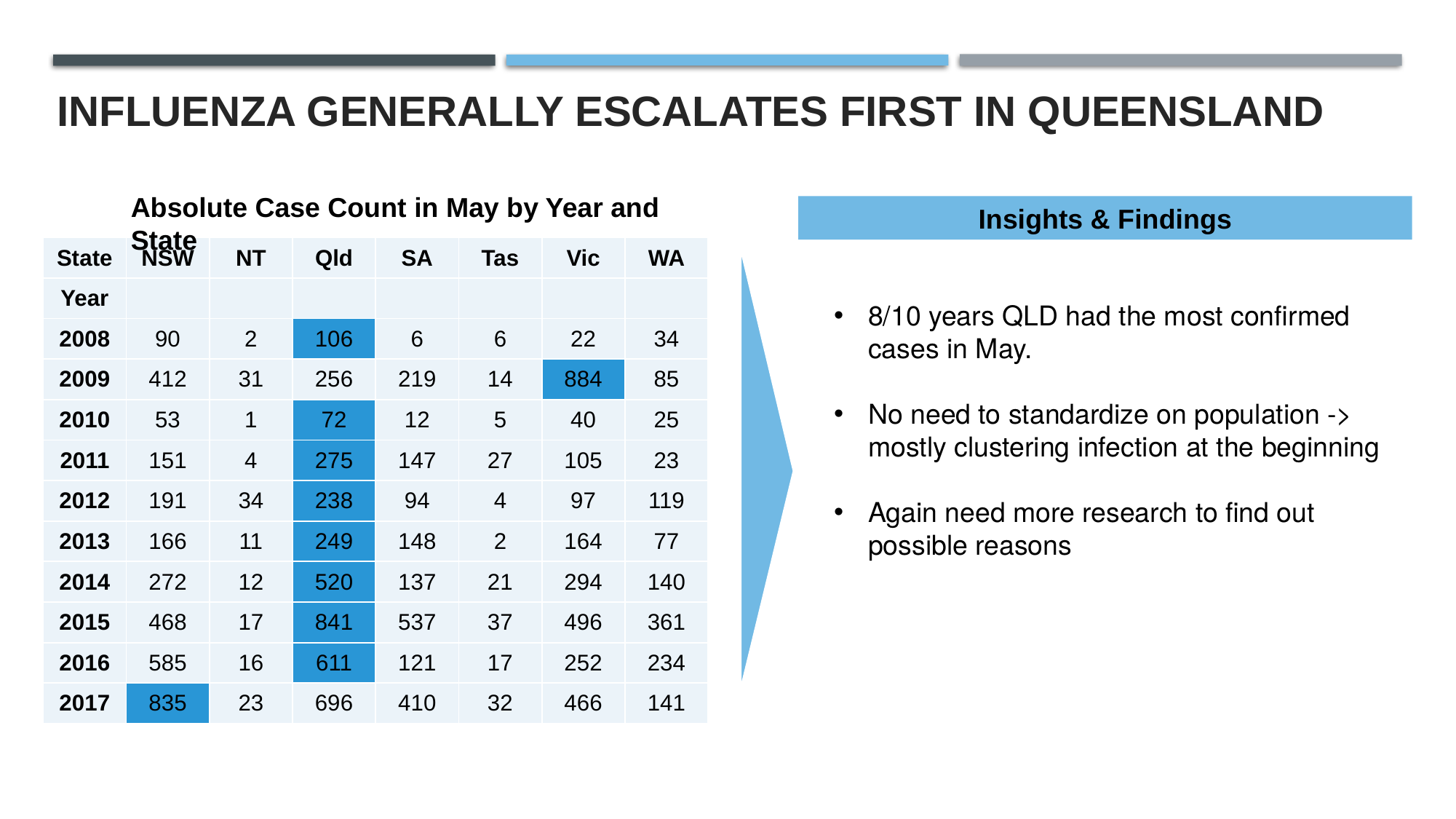

# Influenza generally escalates first in Queensland
Absolute Case Count in May by Year and State
Insights & Findings
| State | NSW | NT | Qld | SA | Tas | Vic | WA |
| --- | --- | --- | --- | --- | --- | --- | --- |
| Year |  |  |  |  |  |  |  |
| 2008 | 90 | 2 | 106 | 6 | 6 | 22 | 34 |
| 2009 | 412 | 31 | 256 | 219 | 14 | 884 | 85 |
| 2010 | 53 | 1 | 72 | 12 | 5 | 40 | 25 |
| 2011 | 151 | 4 | 275 | 147 | 27 | 105 | 23 |
| 2012 | 191 | 34 | 238 | 94 | 4 | 97 | 119 |
| 2013 | 166 | 11 | 249 | 148 | 2 | 164 | 77 |
| 2014 | 272 | 12 | 520 | 137 | 21 | 294 | 140 |
| 2015 | 468 | 17 | 841 | 537 | 37 | 496 | 361 |
| 2016 | 585 | 16 | 611 | 121 | 17 | 252 | 234 |
| 2017 | 835 | 23 | 696 | 410 | 32 | 466 | 141 |

8/10 years QLD had the most confirmed cases in May.

No need to standardize on population -> mostly clustering infection at the beginning

Again need more research to find out possible reasons